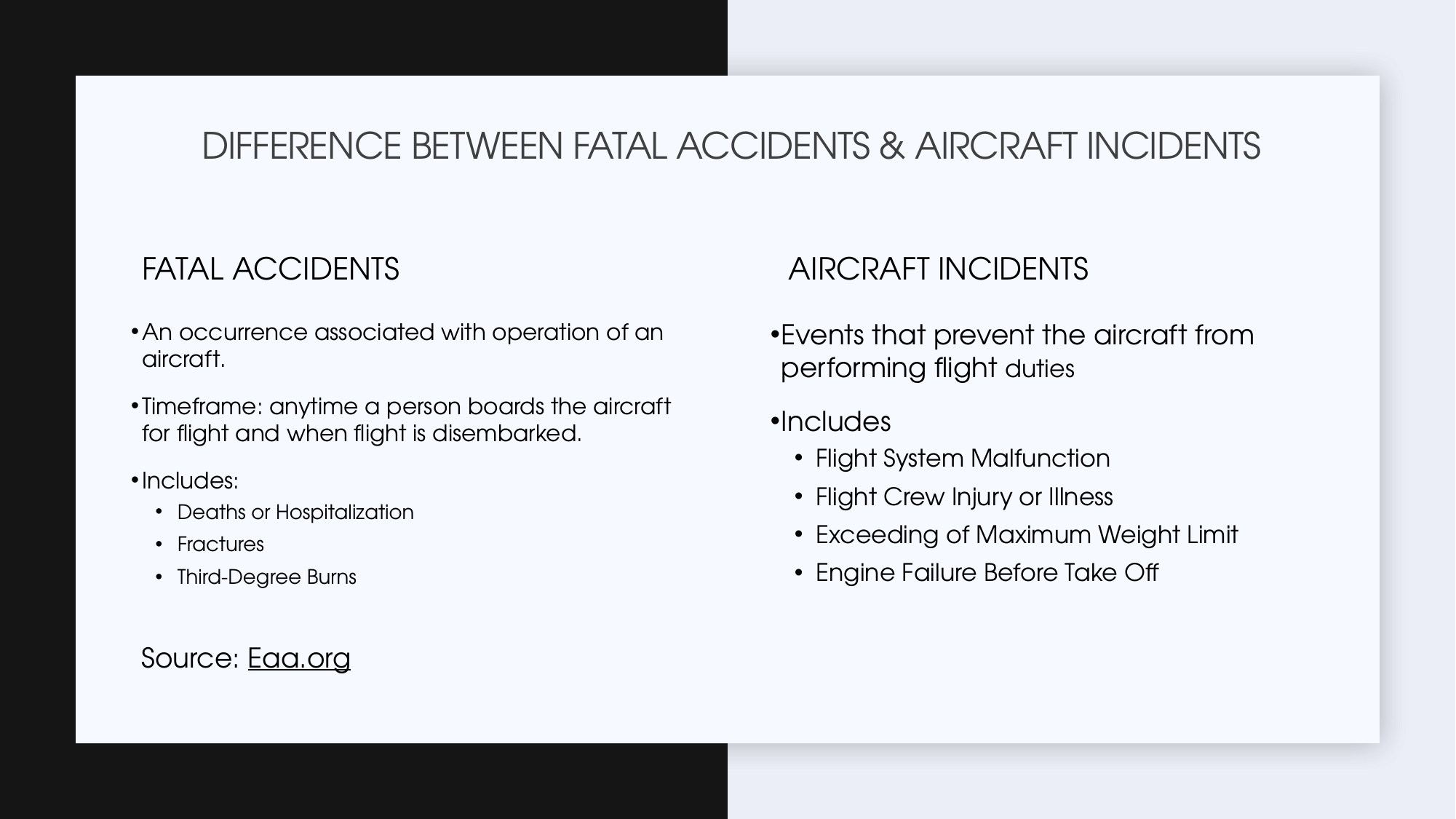

# Difference Between Fatal Accidents & Aircraft Incidents
Fatal Accidents
Aircraft Incidents
An occurrence associated with operation of an aircraft.
Timeframe: anytime a person boards the aircraft for flight and when flight is disembarked.
Includes:
Deaths or Hospitalization
Fractures
Third-Degree Burns
Events that prevent the aircraft from performing flight duties
Includes
Flight System Malfunction
Flight Crew Injury or Illness
Exceeding of Maximum Weight Limit
Engine Failure Before Take Off
Source: Eaa.org